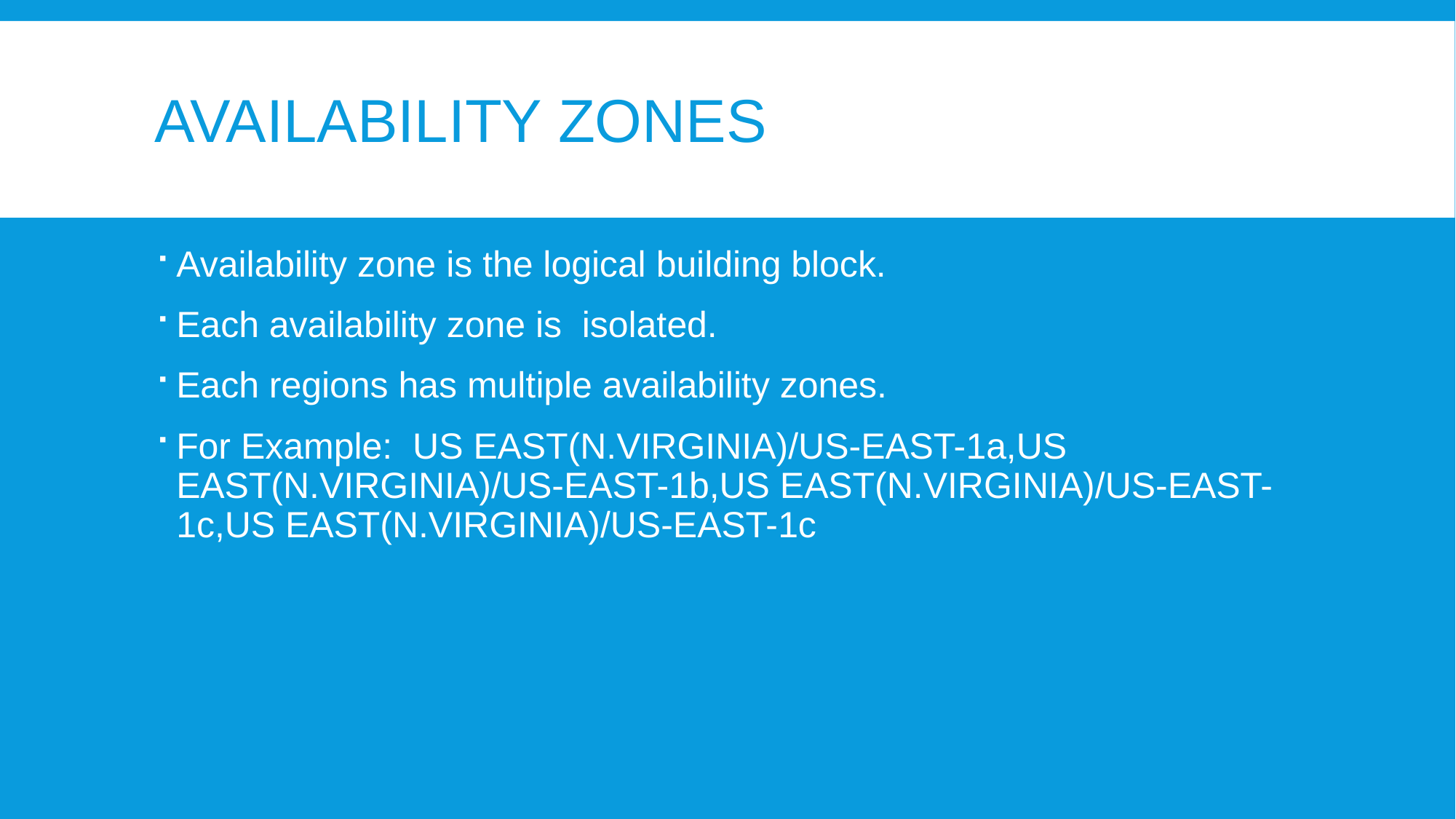

# AVAILABILITY ZONES
Availability zone is the logical building block.
Each availability zone is  isolated.
Each regions has multiple availability zones.
For Example:  US EAST(N.VIRGINIA)/US-EAST-1a,US EAST(N.VIRGINIA)/US-EAST-1b,US EAST(N.VIRGINIA)/US-EAST-1c,US EAST(N.VIRGINIA)/US-EAST-1c